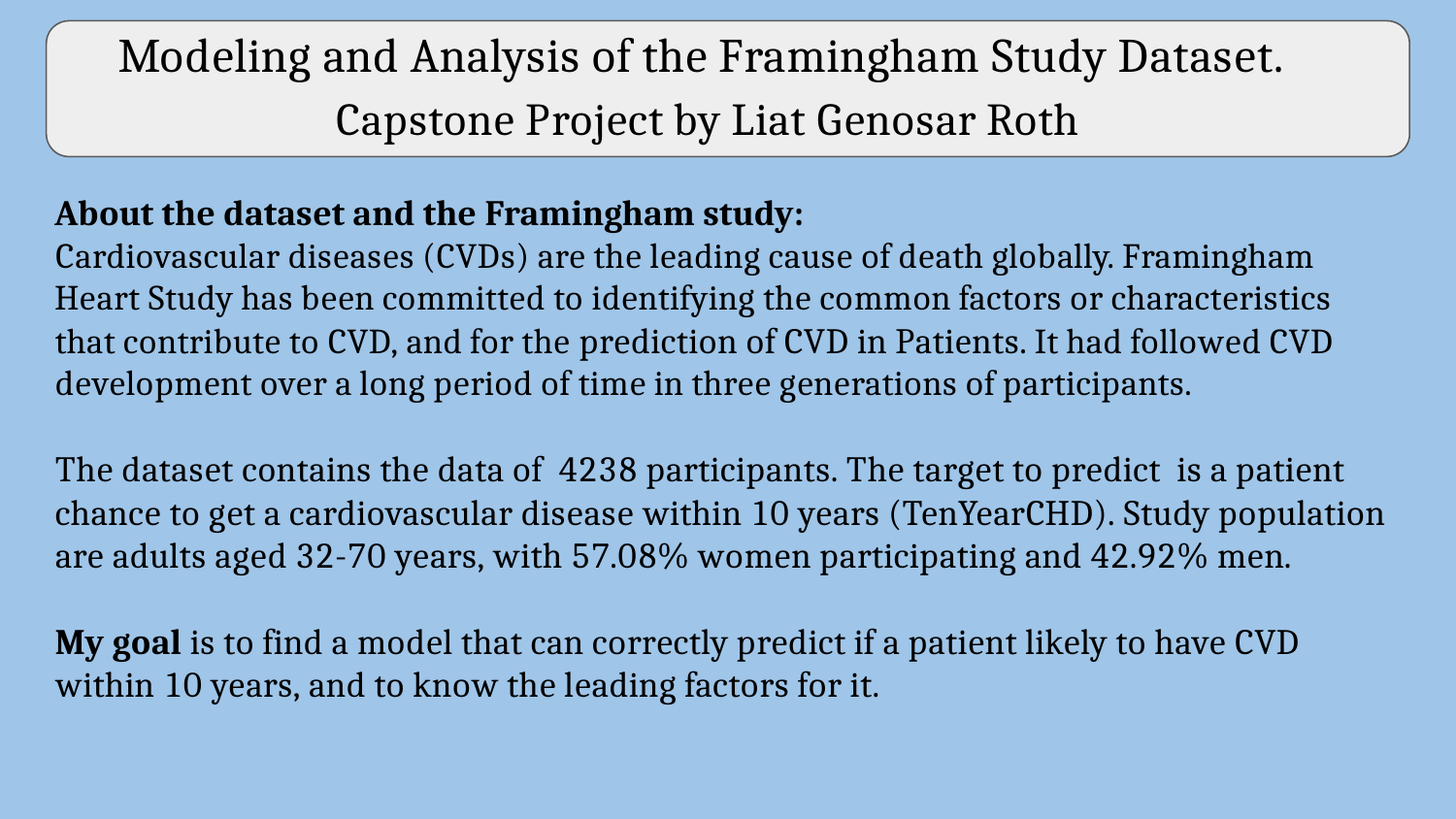

# Modeling and Analysis of the Framingham Study Dataset.
Capstone Project by Liat Genosar Roth

About the dataset and the Framingham study:
Cardiovascular diseases (CVDs) are the leading cause of death globally. Framingham Heart Study has been committed to identifying the common factors or characteristics that contribute to CVD, and for the prediction of CVD in Patients. It had followed CVD development over a long period of time in three generations of participants.

The dataset contains the data of  4238 participants. The target to predict  is a patient chance to get a cardiovascular disease within 10 years (TenYearCHD). Study population are adults aged 32-70 years, with 57.08% women participating and 42.92% men.

My goal is to find a model that can correctly predict if a patient likely to have CVD within 10 years, and to know the leading factors for it.